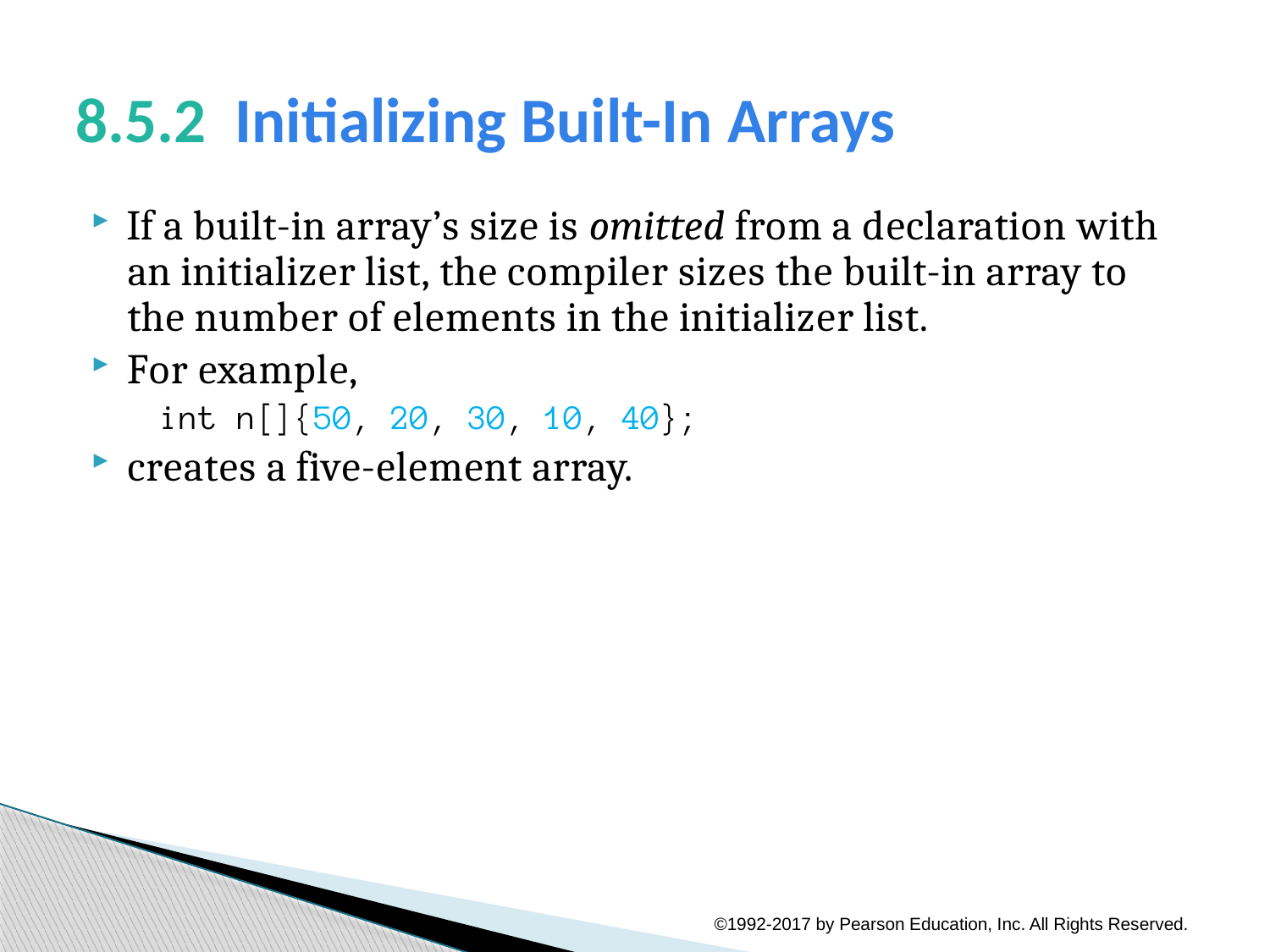

# 8.5.2  Initializing Built-In Arrays
If a built-in array’s size is omitted from a declaration with an initializer list, the compiler sizes the built-in array to the number of elements in the initializer list.
For example,
int n[]{50, 20, 30, 10, 40};
creates a five-element array.
©1992-2017 by Pearson Education, Inc. All Rights Reserved.